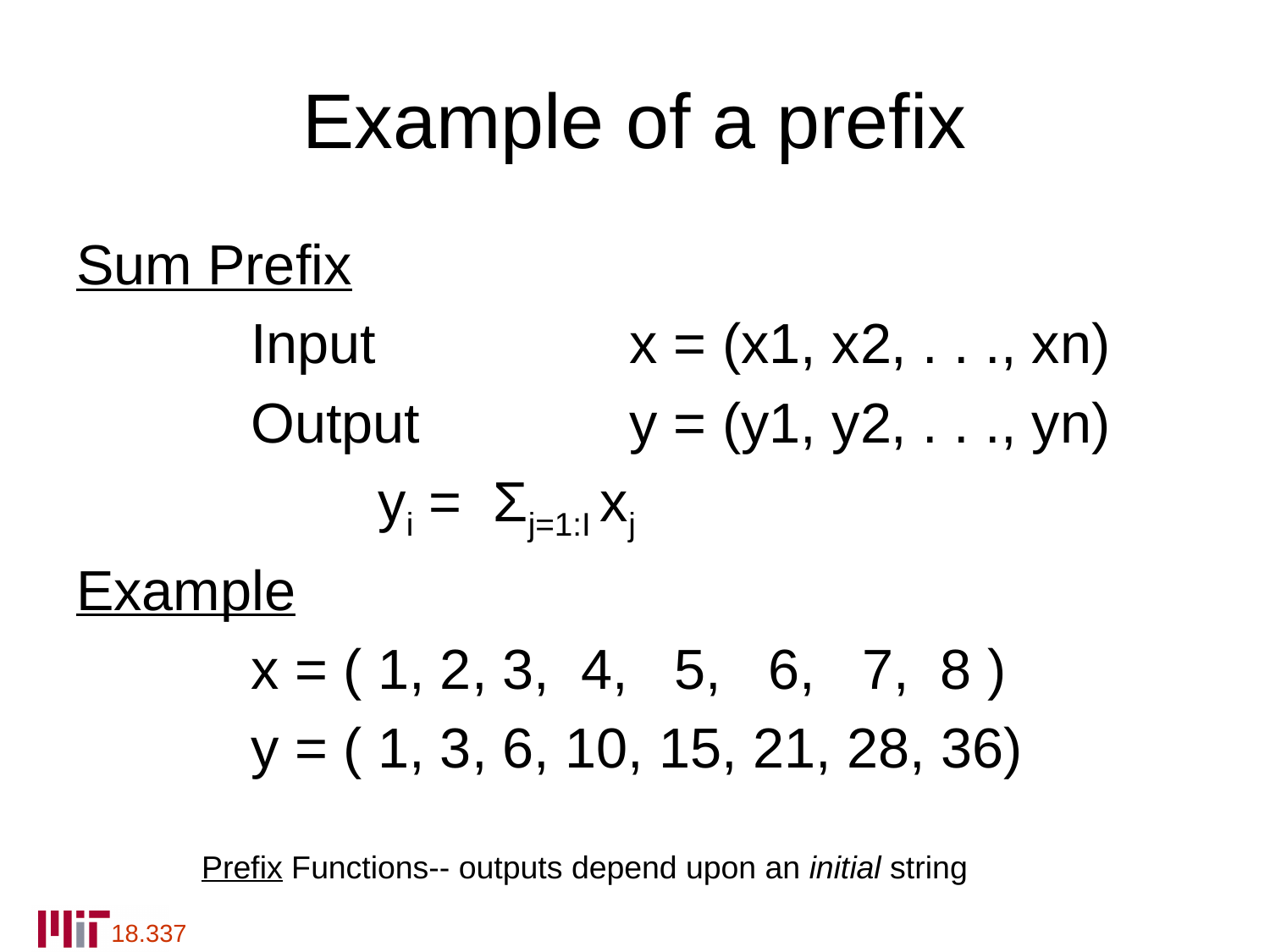

# Example of a prefix
Sum Prefix
 		Input		        x = (x1, x2, . . ., xn)
 		Output	        y = (y1, y2, . . ., yn)
 			yi =  Σj=1:I xj
Example
 		x = ( 1, 2, 3,  4,   5,   6,   7,  8 )
 		y = ( 1, 3, 6, 10, 15, 21, 28, 36)

Prefix Functions-- outputs depend upon an initial string